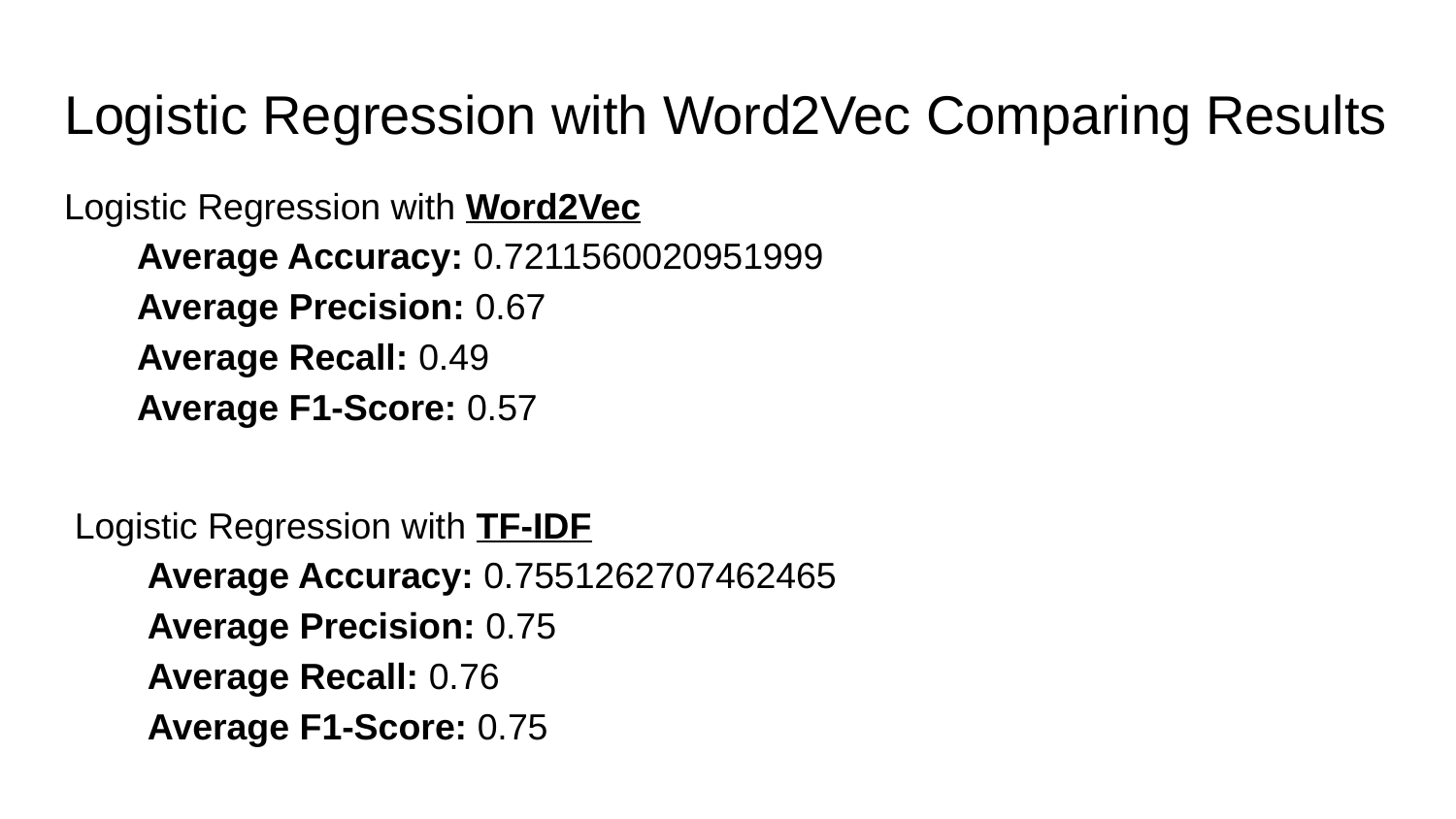

# Logistic Regression with Word2Vec Comparing Results
Logistic Regression with Word2Vec
Average Accuracy: 0.7211560020951999
Average Precision: 0.67
Average Recall: 0.49
Average F1-Score: 0.57
Logistic Regression with TF-IDF
Average Accuracy: 0.7551262707462465
Average Precision: 0.75
Average Recall: 0.76
Average F1-Score: 0.75